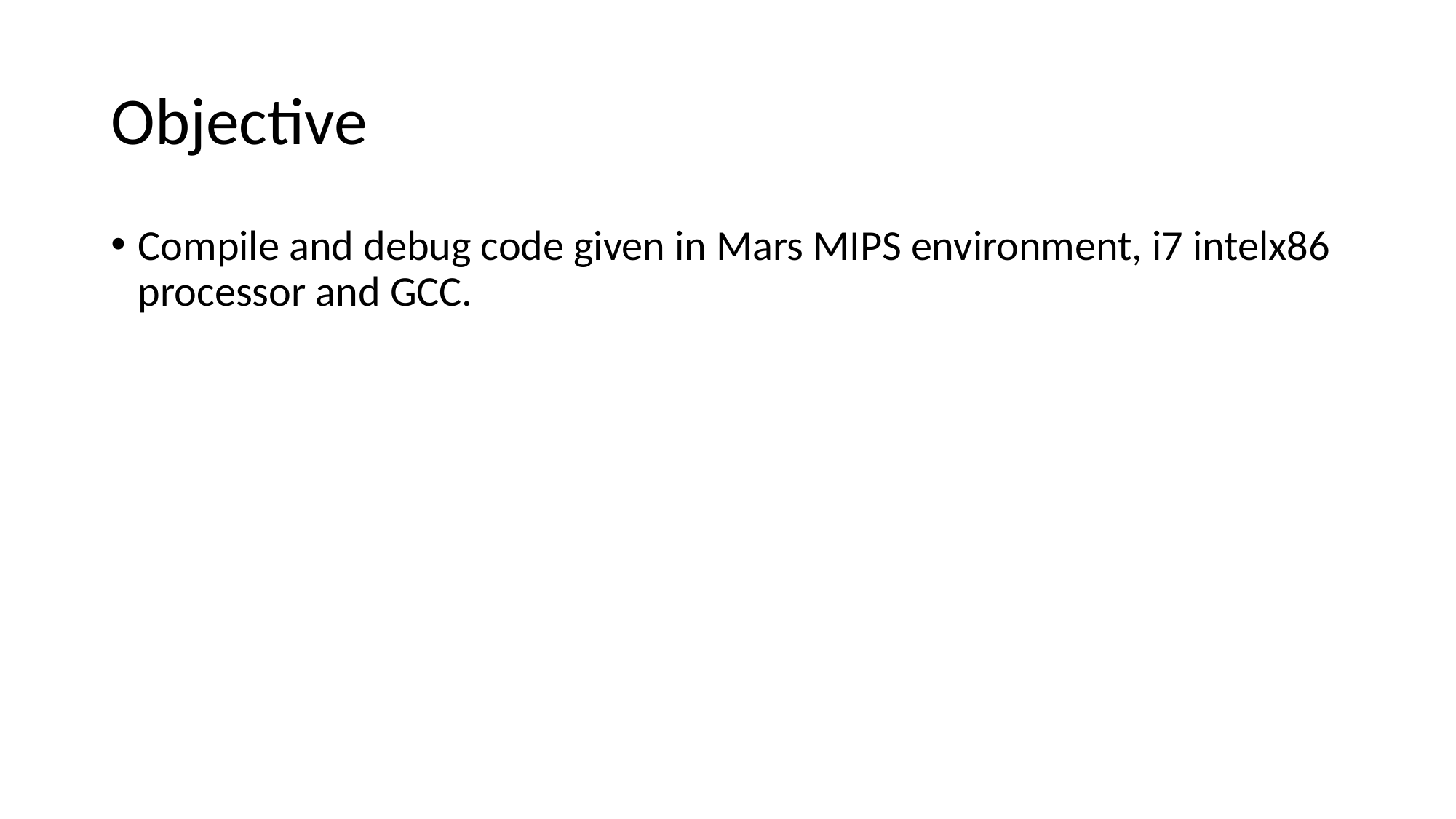

# Objective
Compile and debug code given in Mars MIPS environment, i7 intelx86 processor and GCC.